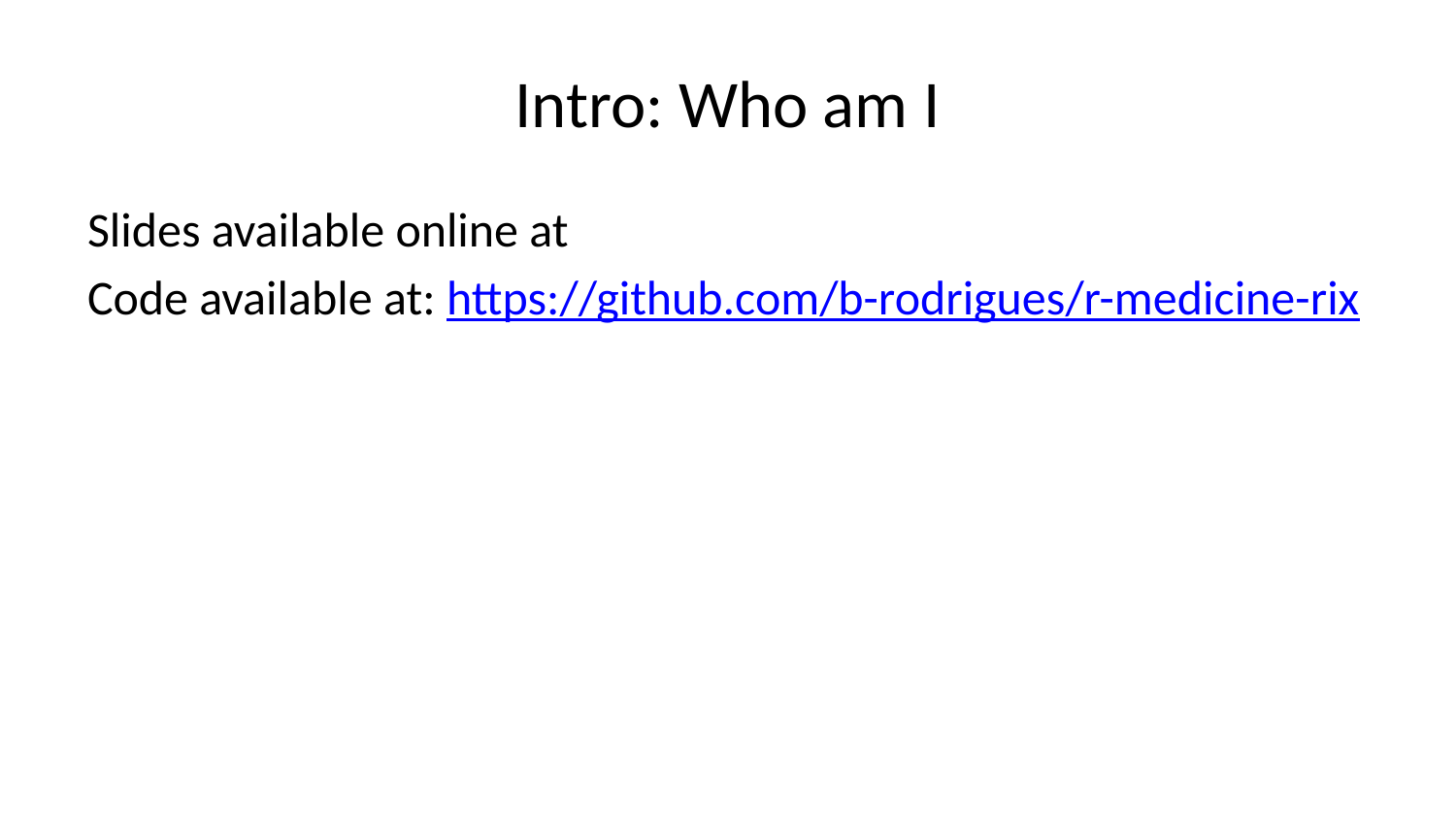

# Intro: Who am I
Slides available online at
Code available at: https://github.com/b-rodrigues/r-medicine-rix